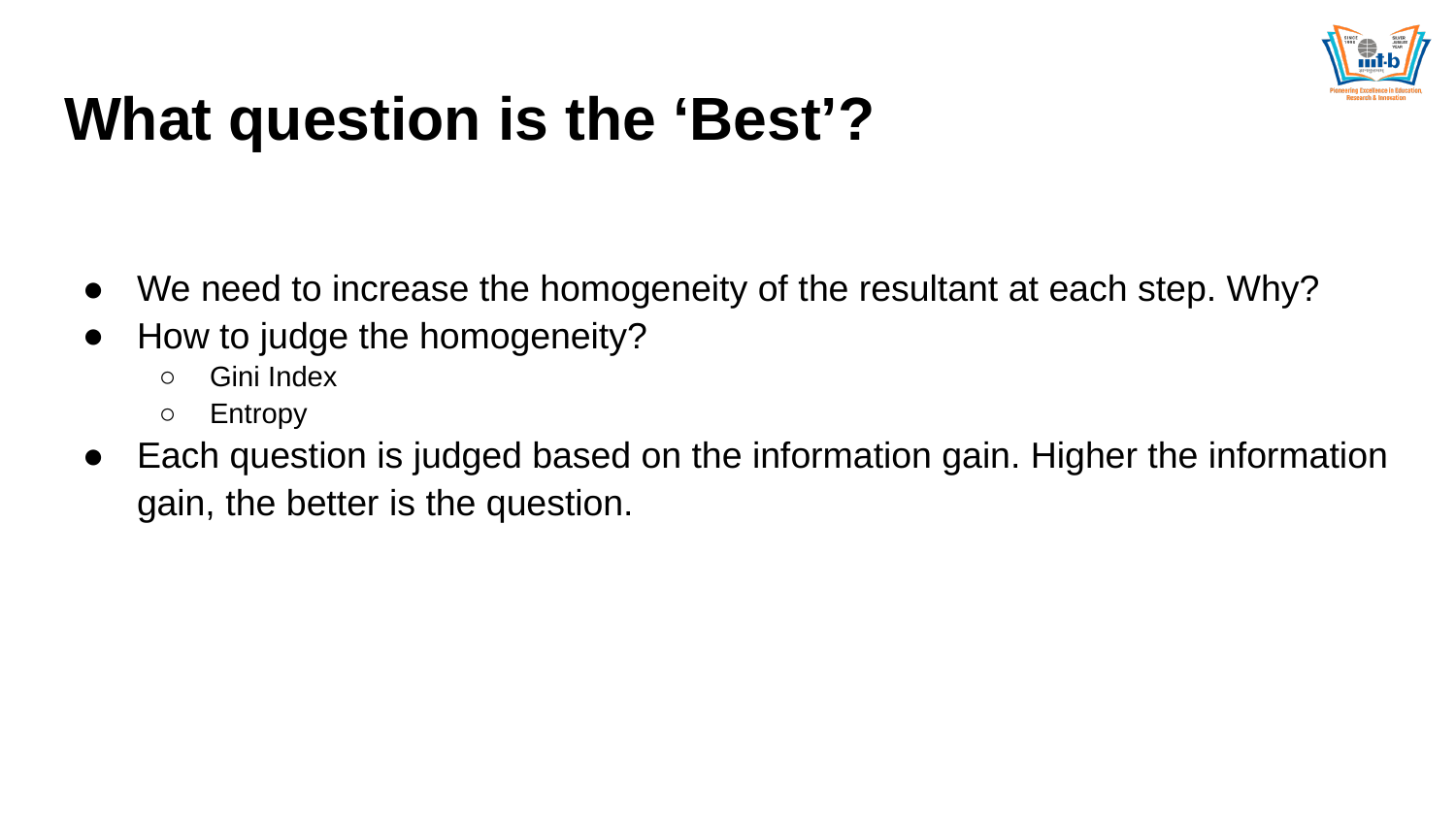

# What question is the ‘Best’?
We need to increase the homogeneity of the resultant at each step. Why?
How to judge the homogeneity?
Gini Index
Entropy
Each question is judged based on the information gain. Higher the information gain, the better is the question.